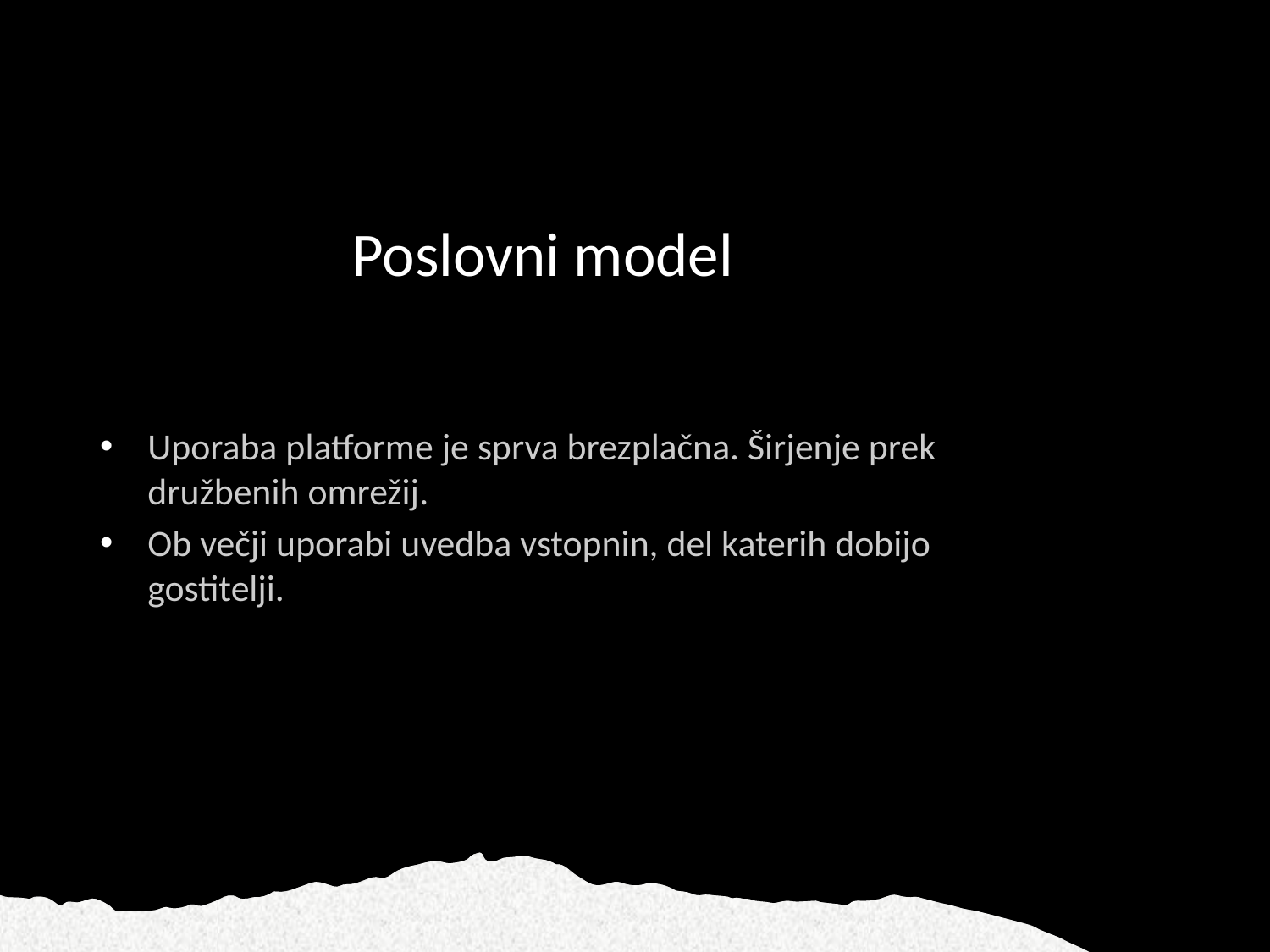

# Poslovni model
Uporaba platforme je sprva brezplačna. Širjenje prek družbenih omrežij.
Ob večji uporabi uvedba vstopnin, del katerih dobijo gostitelji.